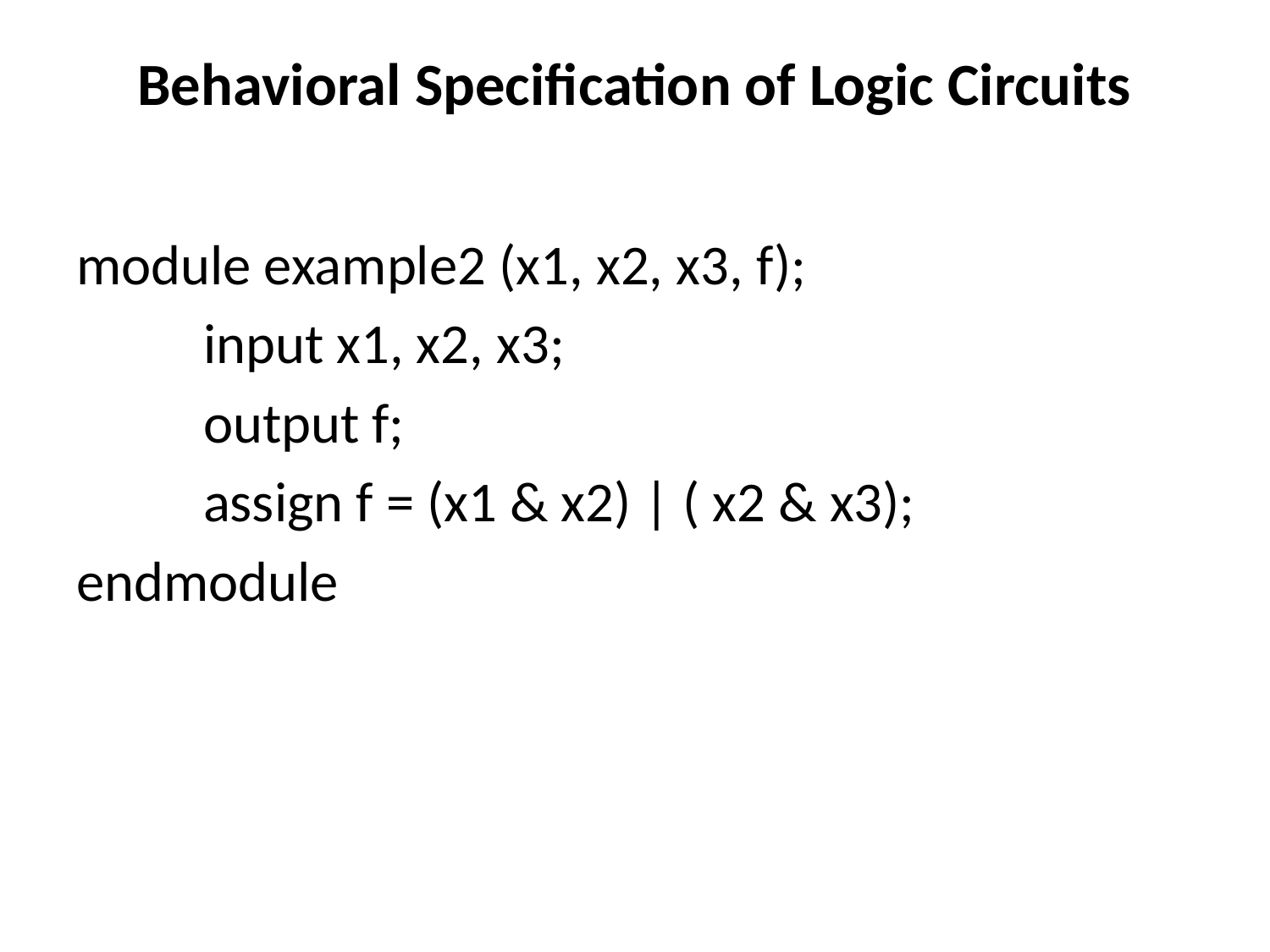

# Behavioral Specification of Logic Circuits
module example2 (x1, x2, x3, f);
	input x1, x2, x3;
	output f;
	assign f = (x1 & x2) | ( x2 & x3);
endmodule